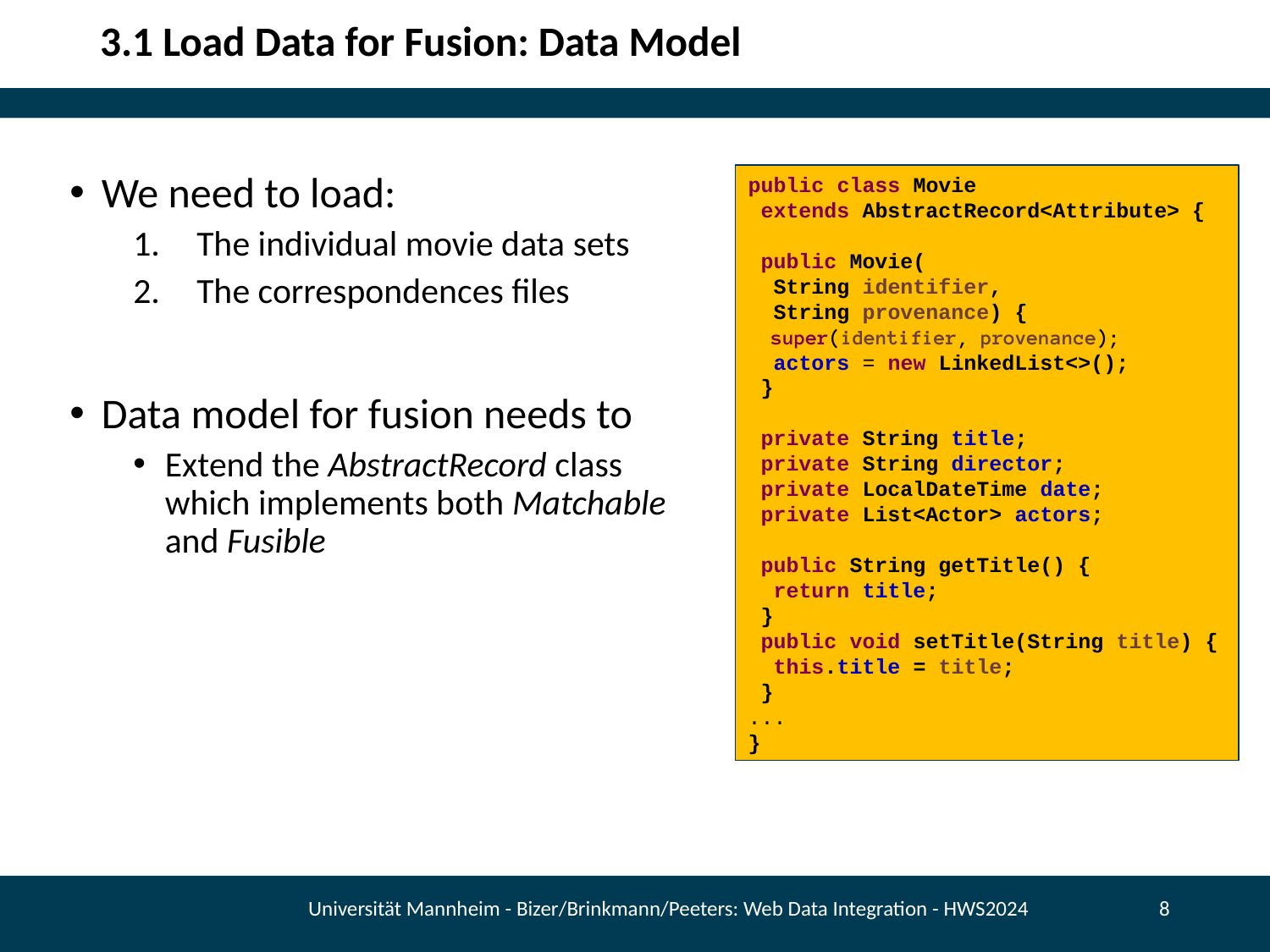

# 3.1 Load Data for Fusion: Data Model
We need to load:
The individual movie data sets
The correspondences files

Data model for fusion needs to
Extend the AbstractRecord class which implements both Matchable and Fusible

public class Movie
 extends AbstractRecord<Attribute> {

 public Movie(
  String identifier,
  String provenance) {
  super(identifier, provenance);
  actors = new LinkedList<>();
 }

 private String title;
 private String director;
 private LocalDateTime date;
 private List<Actor> actors;

 public String getTitle() {
  return title;
 }
 public void setTitle(String title) {
  this.title = title;
 }
...
}
Universität Mannheim - Bizer/Brinkmann/Peeters: Web Data Integration - HWS2024
8